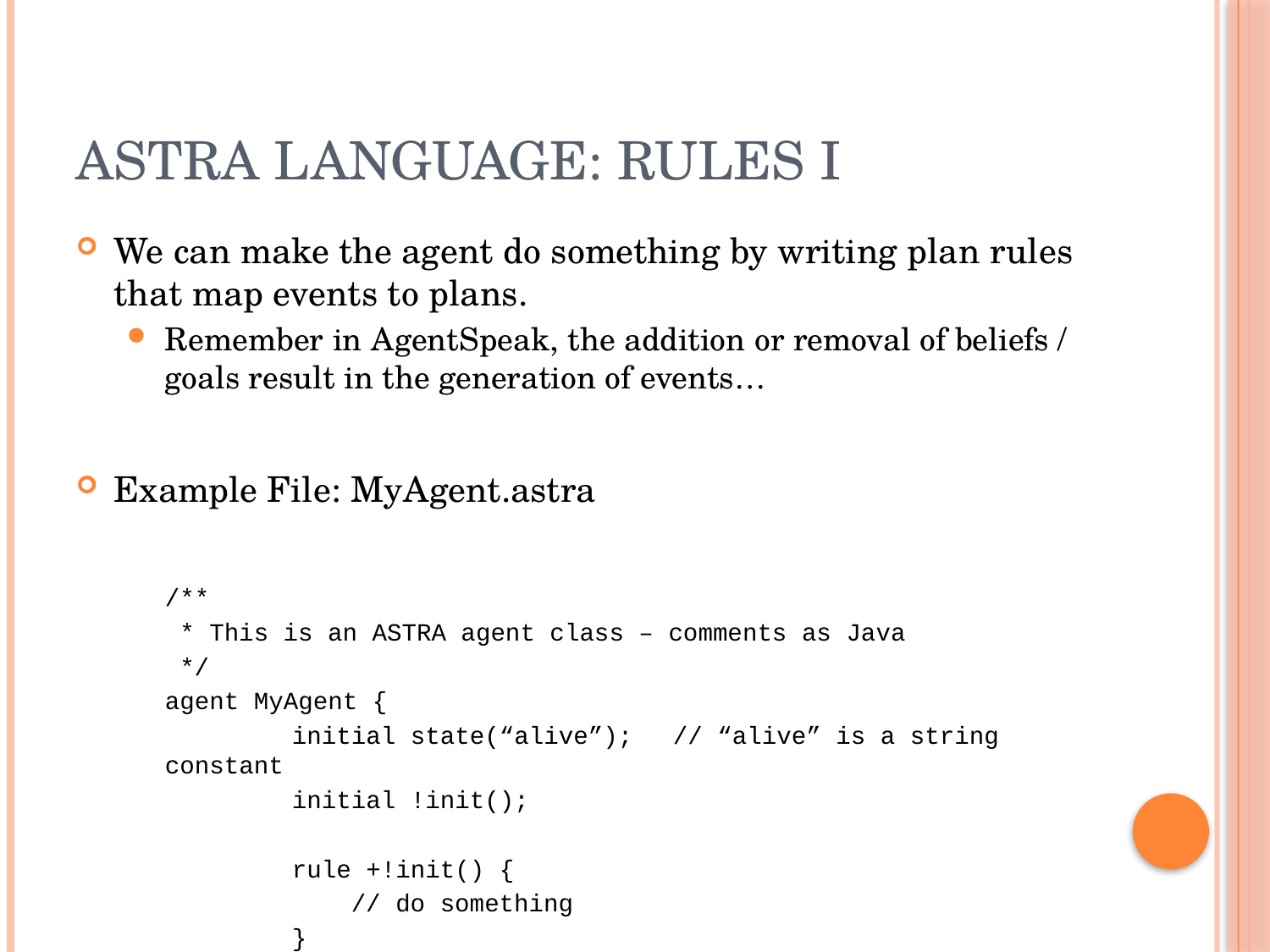

# ASTRA Language: Rules I
We can make the agent do something by writing plan rules that map events to plans.
Remember in AgentSpeak, the addition or removal of beliefs / goals result in the generation of events…

Example File: MyAgent.astra

	/**
	 * This is an ASTRA agent class – comments as Java
	 */
	agent MyAgent {
		initial state(“alive”);	// “alive” is a string constant
		initial !init();

		rule +!init() {
		    // do something
		}
	}